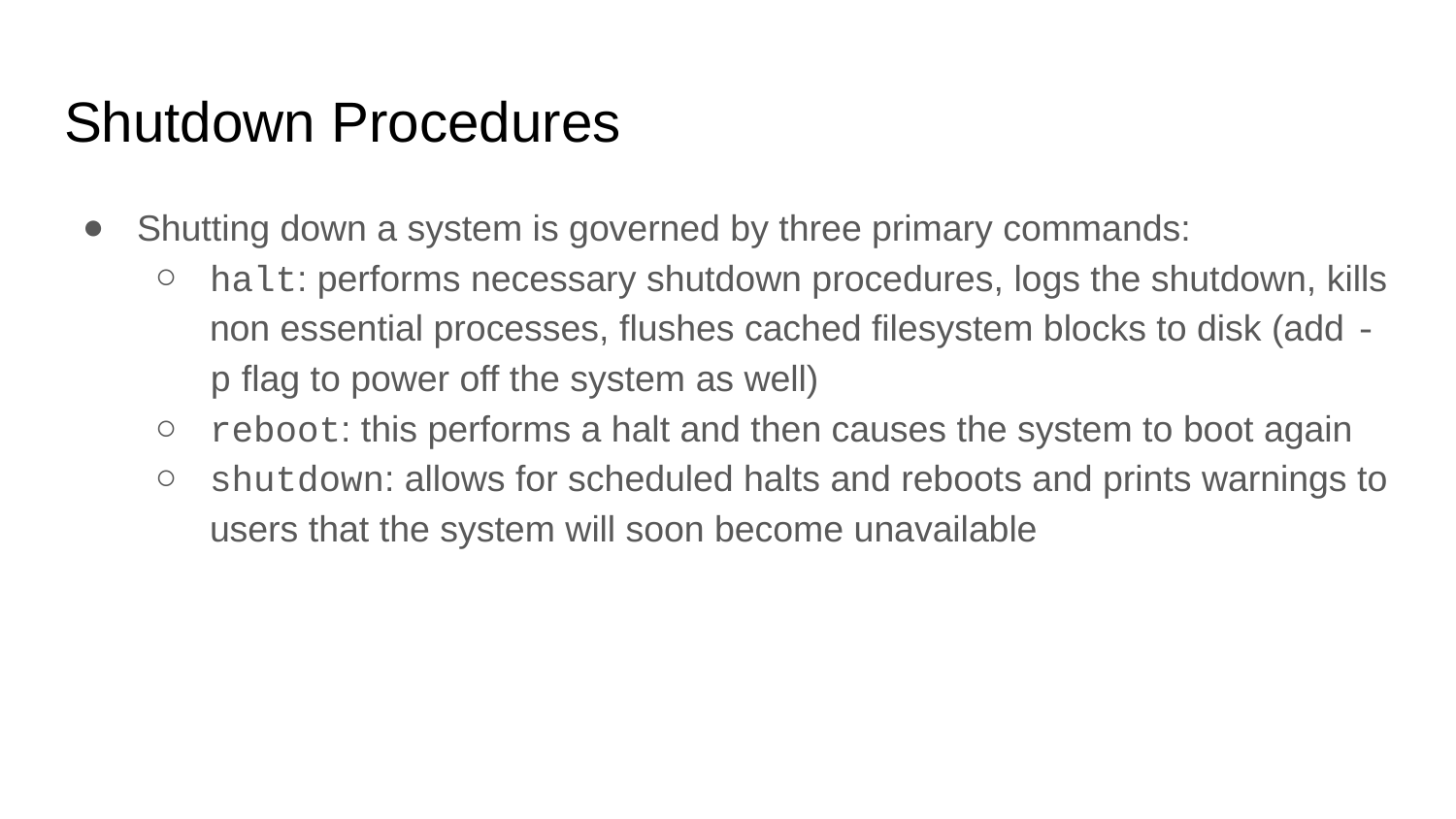

# Shutdown Procedures
Shutting down a system is governed by three primary commands:
halt: performs necessary shutdown procedures, logs the shutdown, kills non essential processes, flushes cached filesystem blocks to disk (add -p flag to power off the system as well)
reboot: this performs a halt and then causes the system to boot again
shutdown: allows for scheduled halts and reboots and prints warnings to users that the system will soon become unavailable